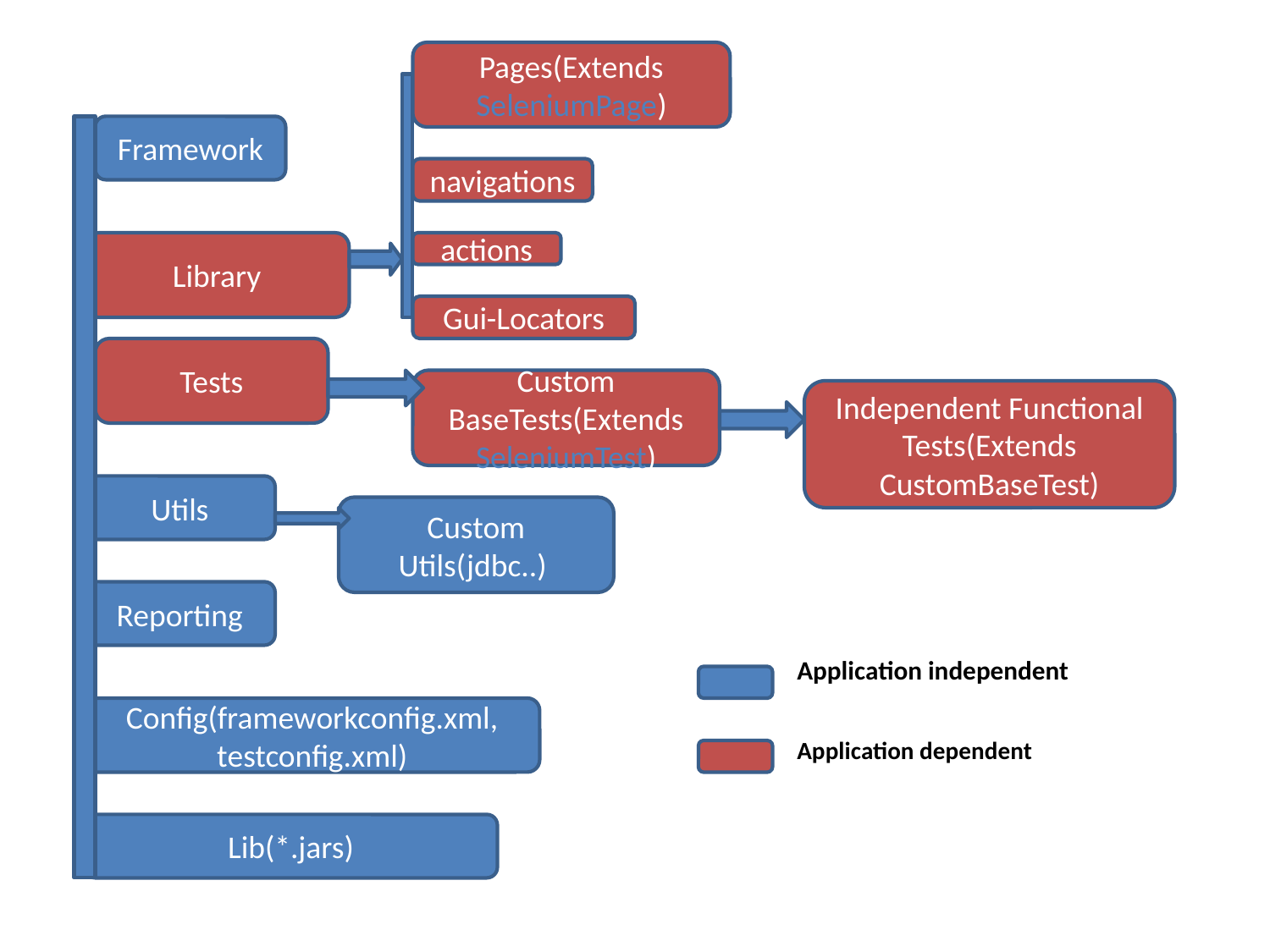

Pages(Extends SeleniumPage)

Framework
navigations

                                                     Application independent
                                                     Application dependent

Library
actions

Gui-Locators
Tests

Custom BaseTests(Extends SeleniumTest)
Independent Functional Tests(Extends CustomBaseTest)

Utils
Custom Utils(jdbc..)

Reporting

Config(frameworkconfig.xml, testconfig.xml)

Lib(*.jars)